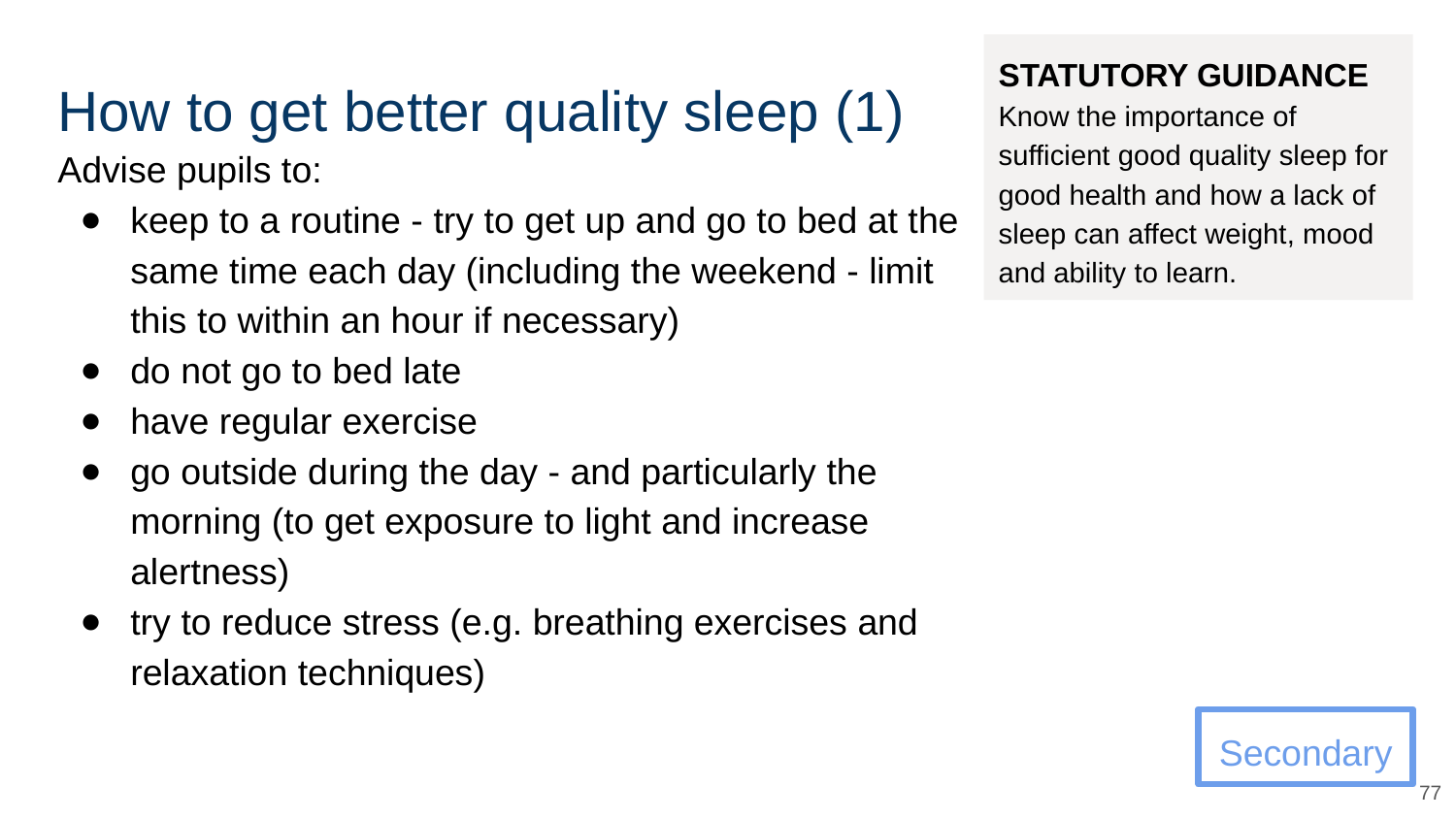

# How to get better quality sleep (1)

STATUTORY GUIDANCE
Know the importance of sufficient good quality sleep for good health and how a lack of sleep can affect weight, mood and ability to learn.

Advise pupils to:
keep to a routine - try to get up and go to bed at the same time each day (including the weekend - limit this to within an hour if necessary)
do not go to bed late
have regular exercise
go outside during the day - and particularly the morning (to get exposure to light and increase alertness)
try to reduce stress (e.g. breathing exercises and relaxation techniques)
Secondary
77